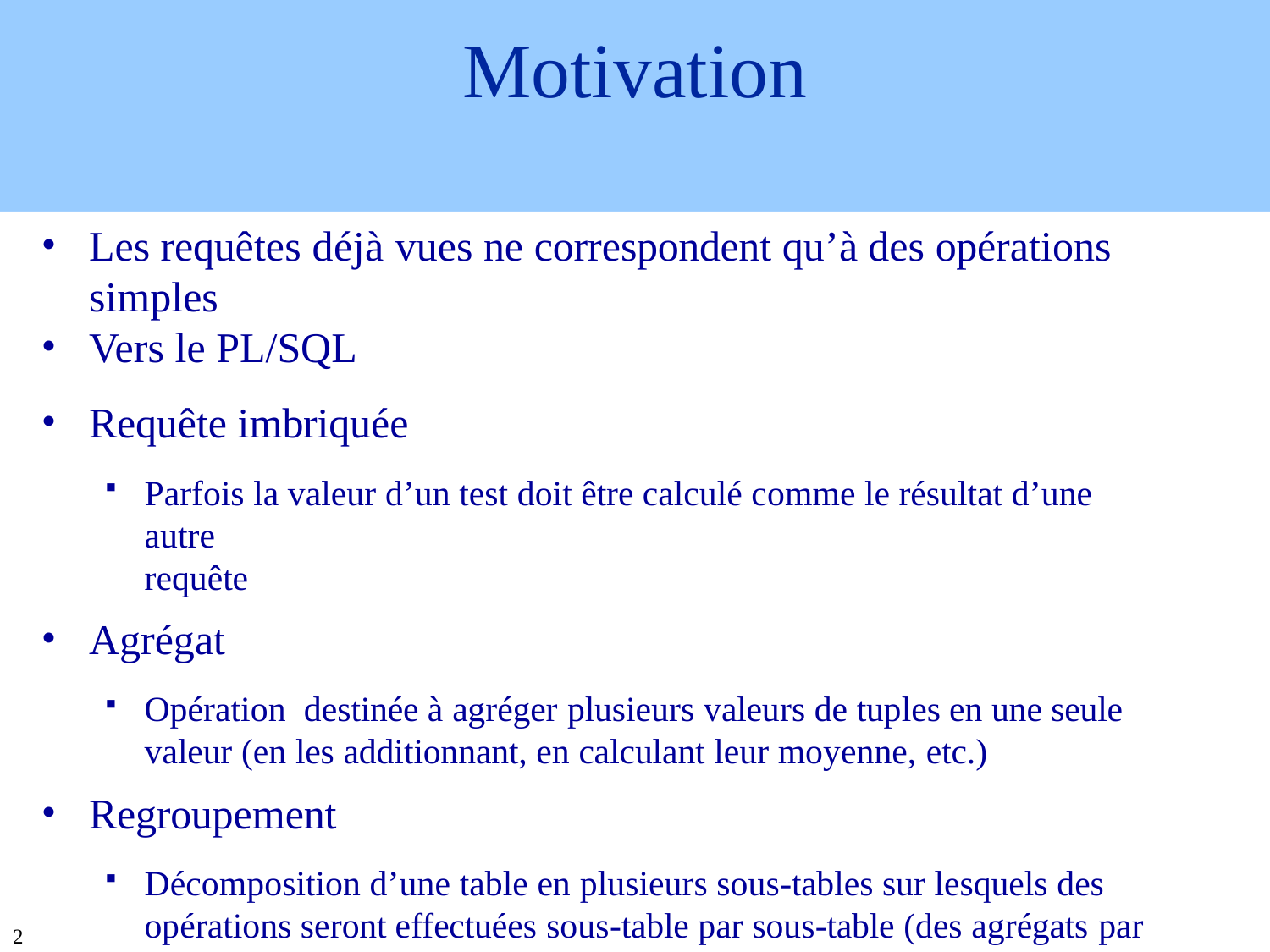

# Motivation
Les requêtes déjà vues ne correspondent qu’à des opérations simples
Vers le PL/SQL
Requête imbriquée
Parfois la valeur d’un test doit être calculé comme le résultat d’une autre
requête
Agrégat
Opération  destinée à agréger plusieurs valeurs de tuples en une seule valeur (en les additionnant, en calculant leur moyenne, etc.)
Regroupement
Décomposition d’une table en plusieurs sous-tables sur lesquels des opérations seront effectuées sous-table par sous-table (des agrégats par exemple)
2